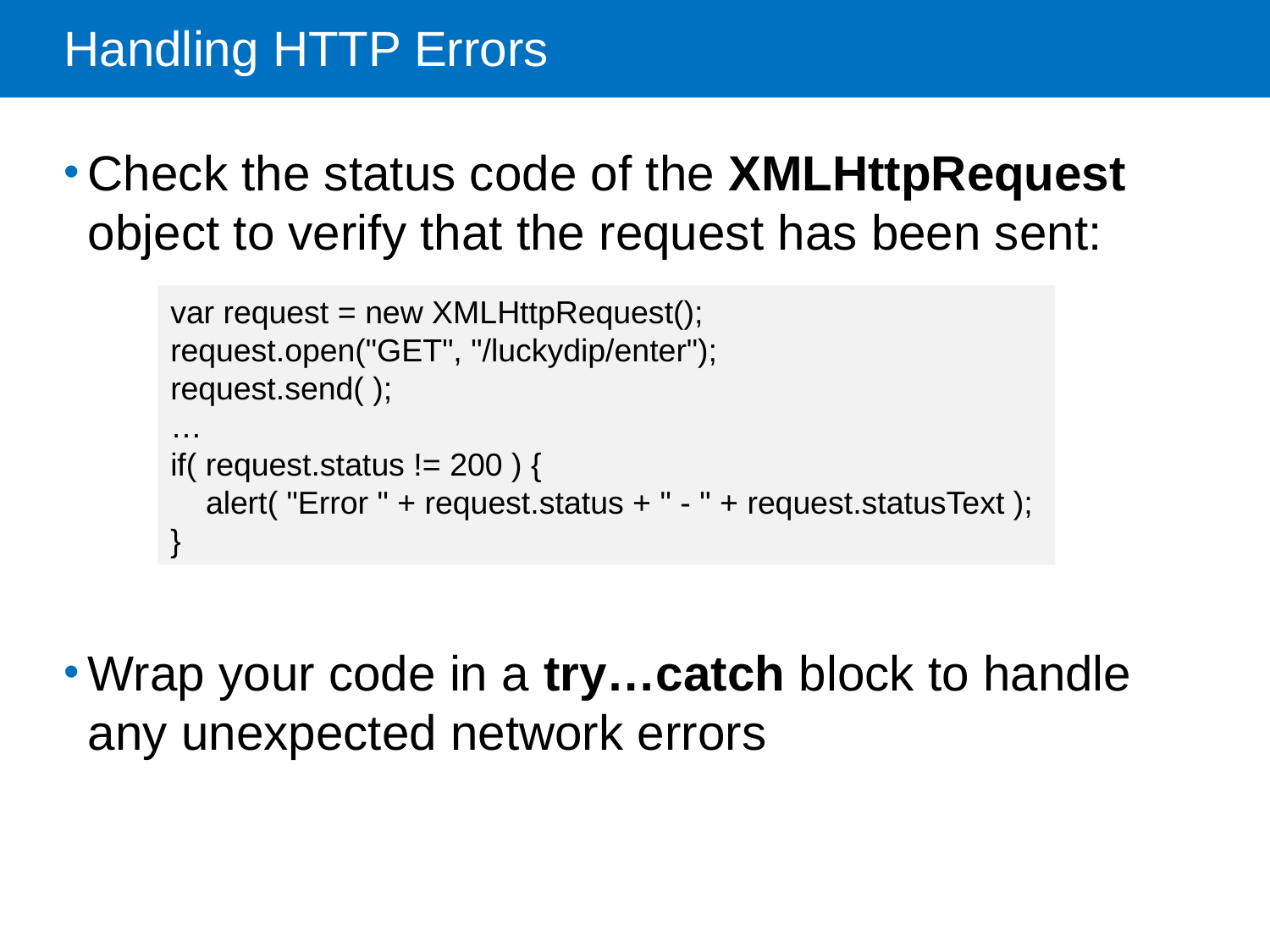

# Handling HTTP Errors
Check the status code of the XMLHttpRequest object to verify that the request has been sent:

Wrap your code in a try…catch block to handle any unexpected network errors

var request = new XMLHttpRequest();
request.open("GET", "/luckydip/enter");
request.send( );
…
if( request.status != 200 ) {
    alert( "Error " + request.status + " - " + request.statusText );
}